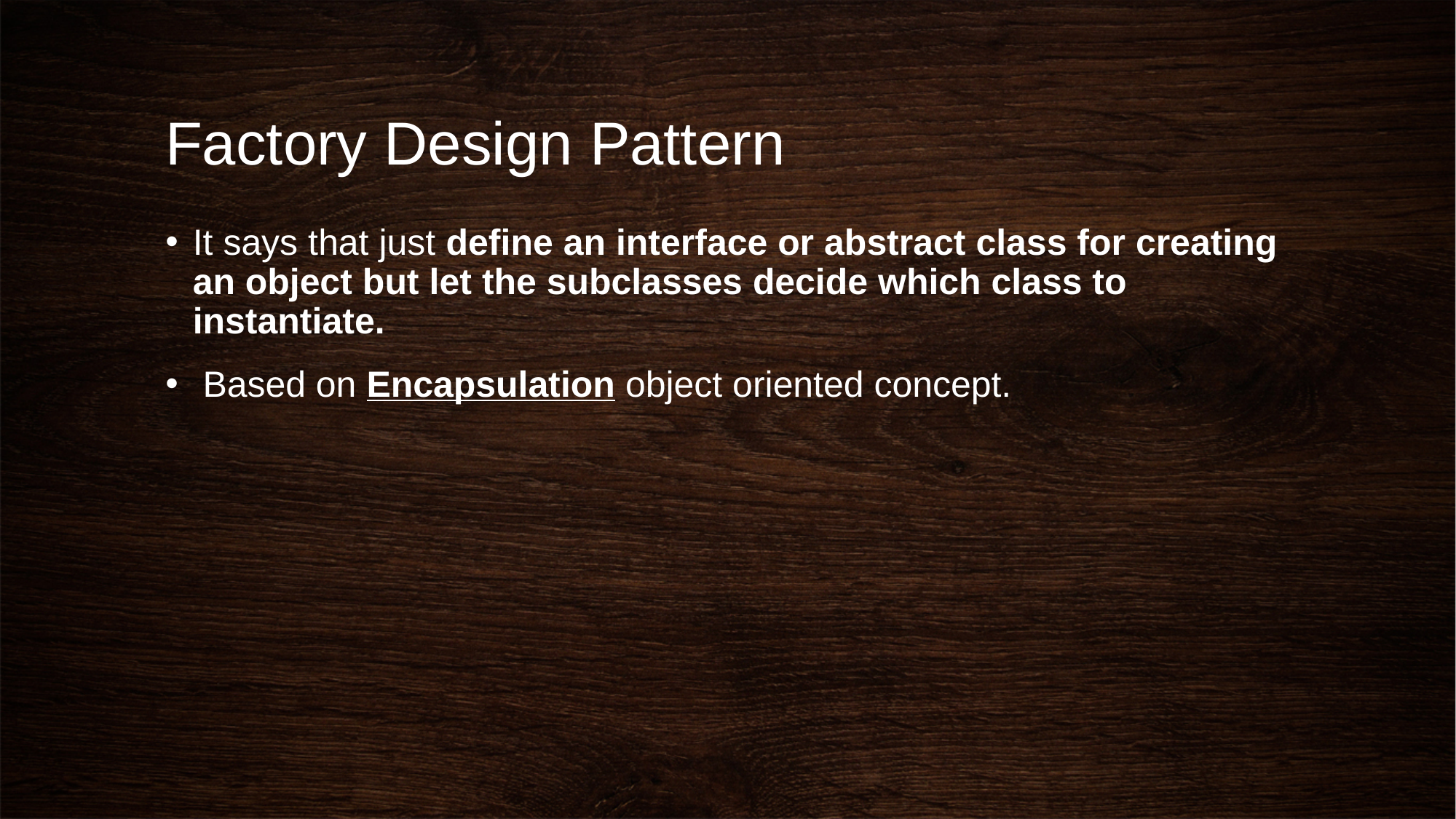

# Factory Design Pattern
It says that just define an interface or abstract class for creating an object but let the subclasses decide which class to instantiate.
 Based on Encapsulation object oriented concept.